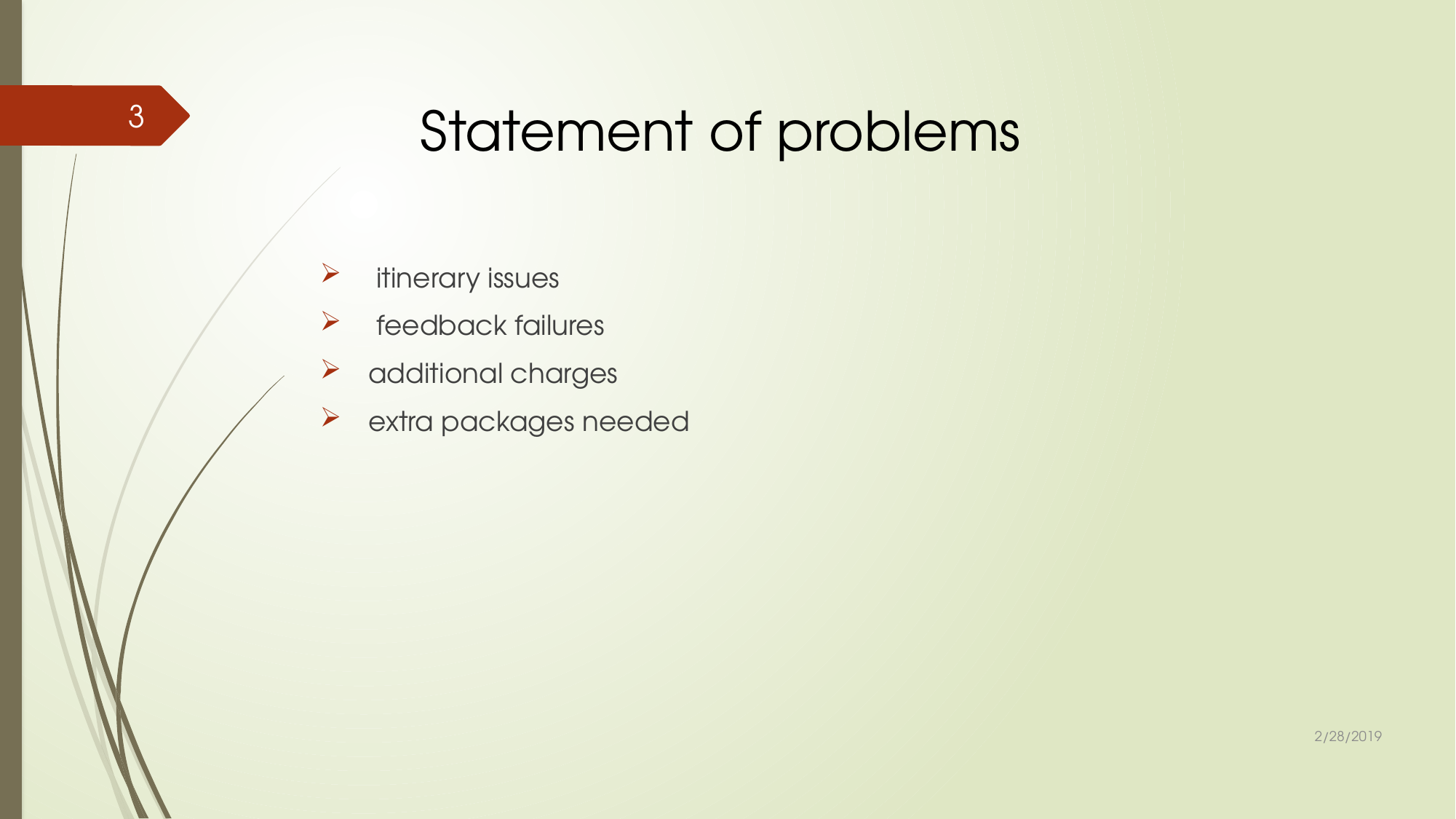

# Statement of problems
3
  itinerary issues
  feedback failures
 additional charges
 extra packages needed
2/28/2019